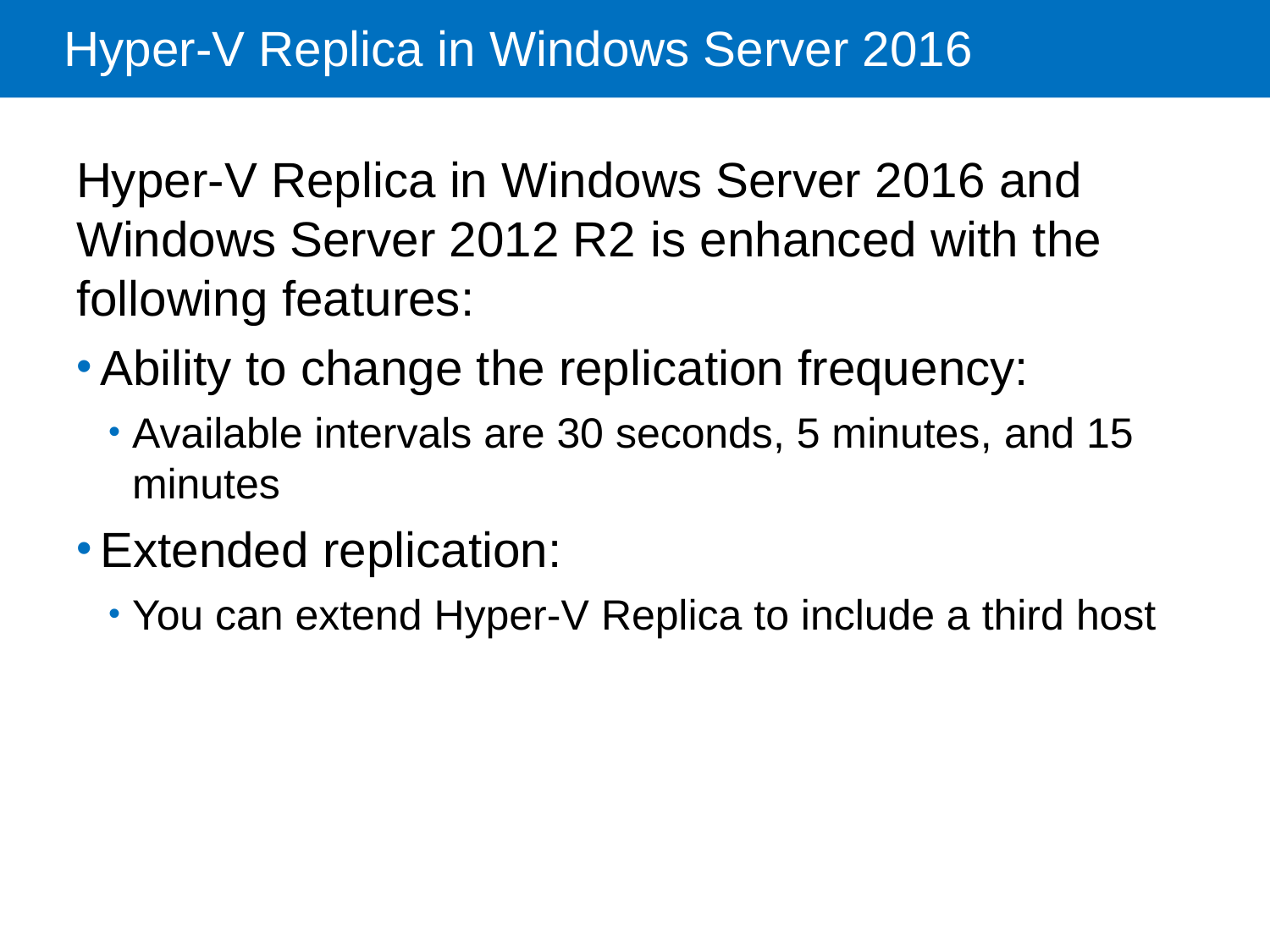

# Hyper-V Replica in Windows Server 2016
Hyper-V Replica in Windows Server 2016 and Windows Server 2012 R2 is enhanced with the following features:
Ability to change the replication frequency:
Available intervals are 30 seconds, 5 minutes, and 15 minutes
Extended replication:
You can extend Hyper-V Replica to include a third host